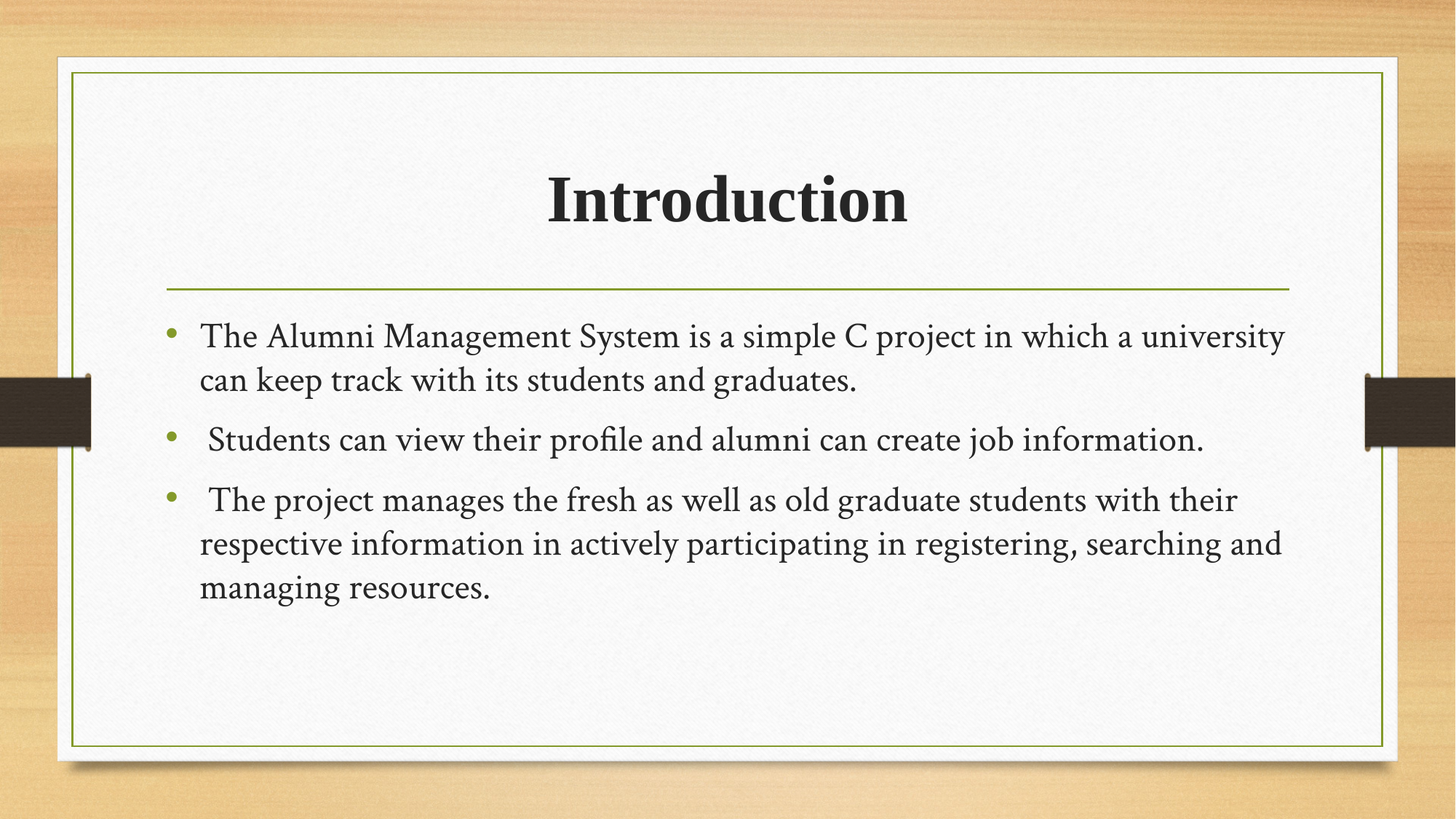

# Introduction
The Alumni Management System is a simple C project in which a university can keep track with its students and graduates.
 Students can view their profile and alumni can create job information.
 The project manages the fresh as well as old graduate students with their respective information in actively participating in registering, searching and managing resources.